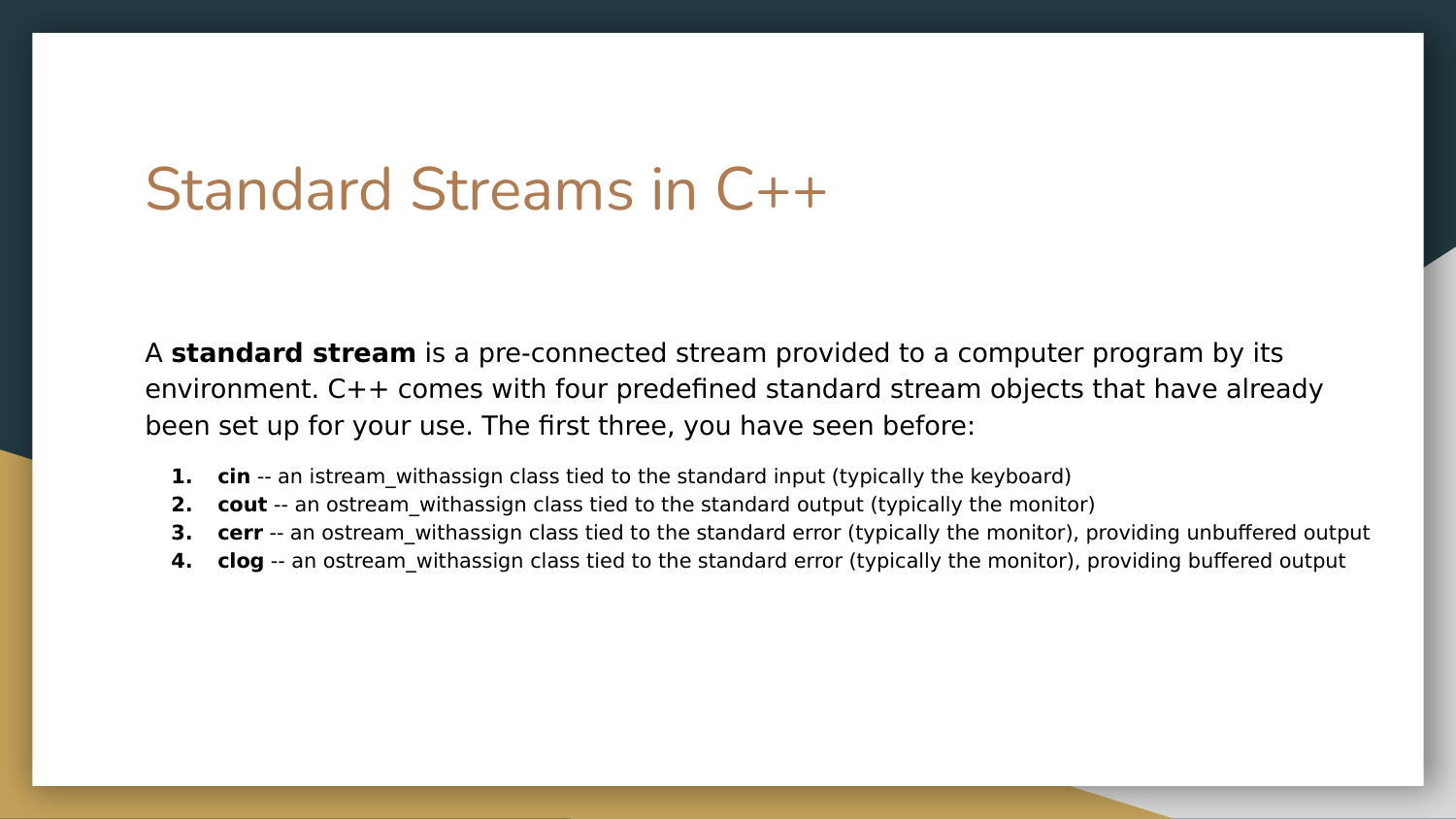

# Standard Streams in C++
A standard stream is a pre-connected stream provided to a computer program by its environment. C++ comes with four predefined standard stream objects that have already been set up for your use. The first three, you have seen before:
cin -- an istream_withassign class tied to the standard input (typically the keyboard)
cout -- an ostream_withassign class tied to the standard output (typically the monitor)
cerr -- an ostream_withassign class tied to the standard error (typically the monitor), providing unbuffered output
clog -- an ostream_withassign class tied to the standard error (typically the monitor), providing buffered output